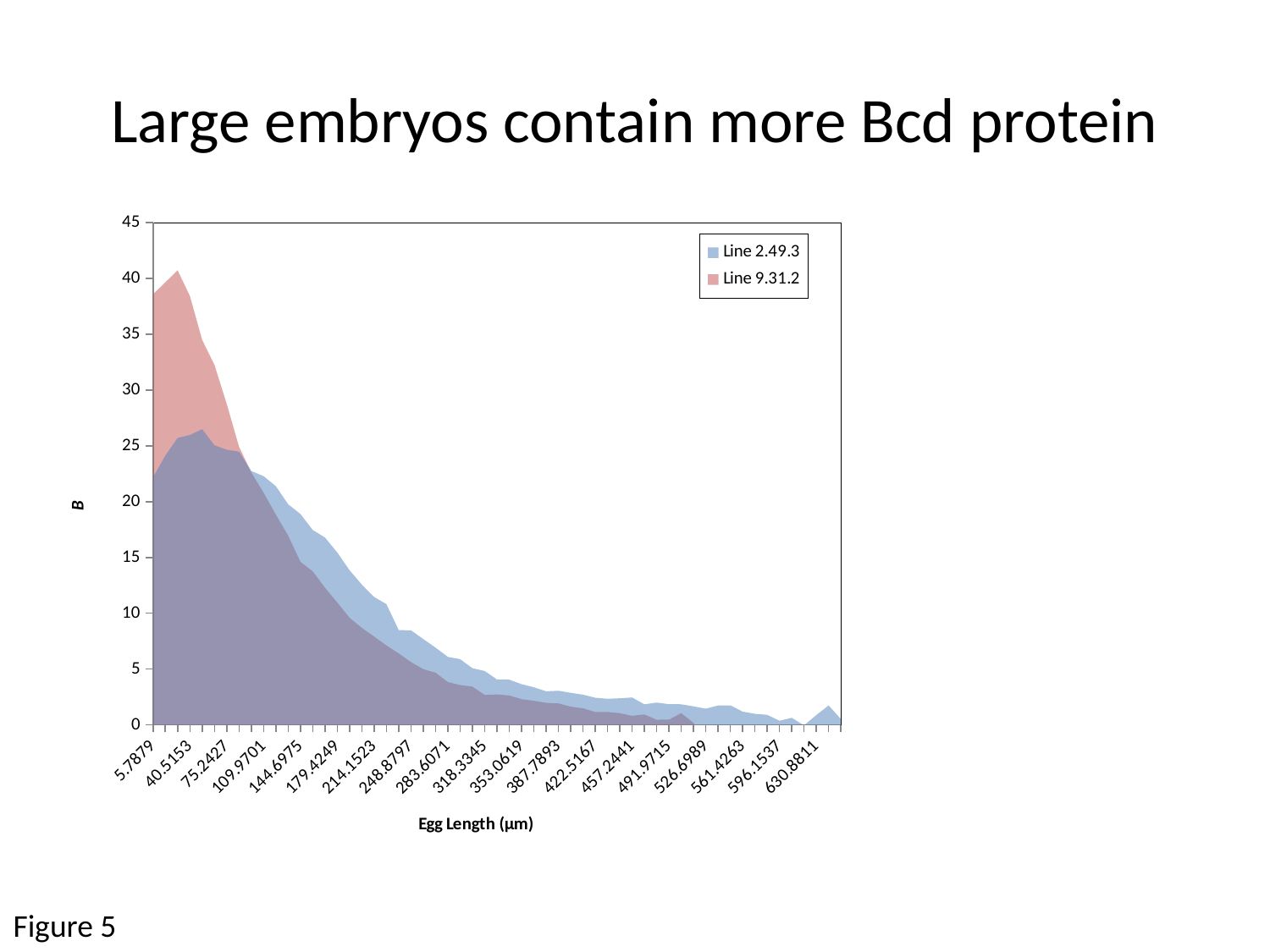

# Large embryos contain more Bcd protein

[unsupported chart]

Figure 5